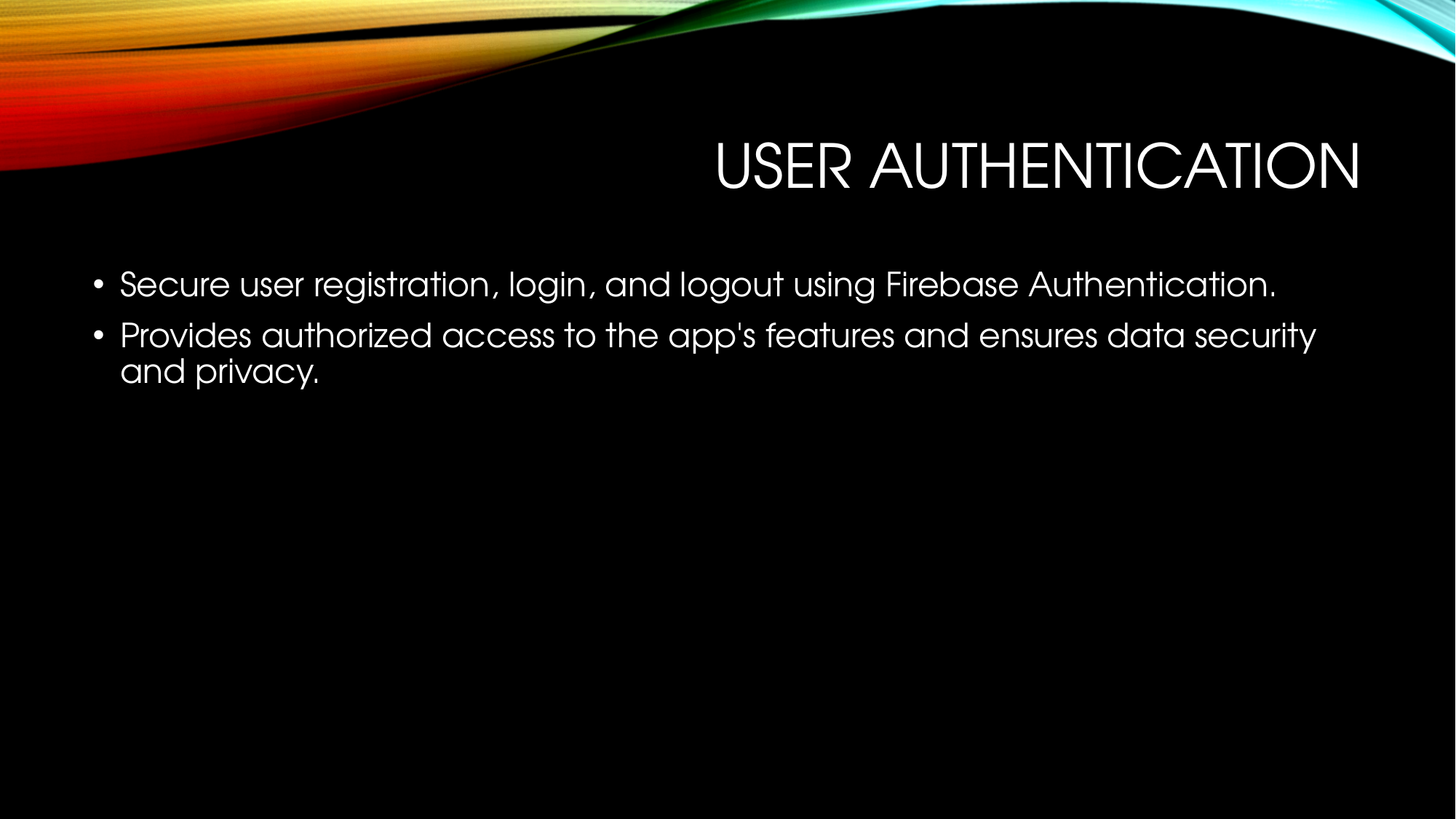

# User Authentication
Secure user registration, login, and logout using Firebase Authentication.
Provides authorized access to the app's features and ensures data security and privacy.